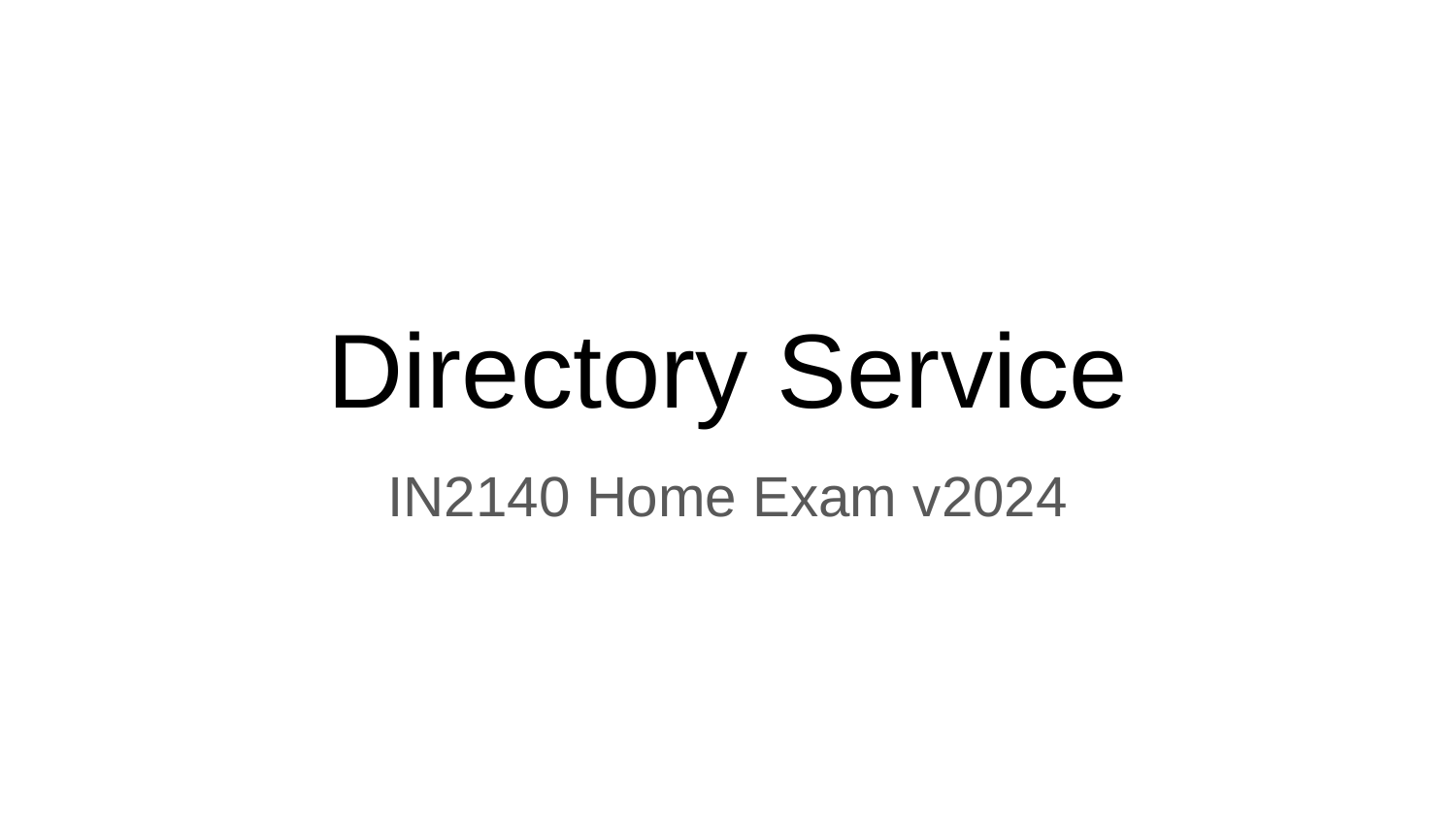

# Directory Service
IN2140 Home Exam v2024